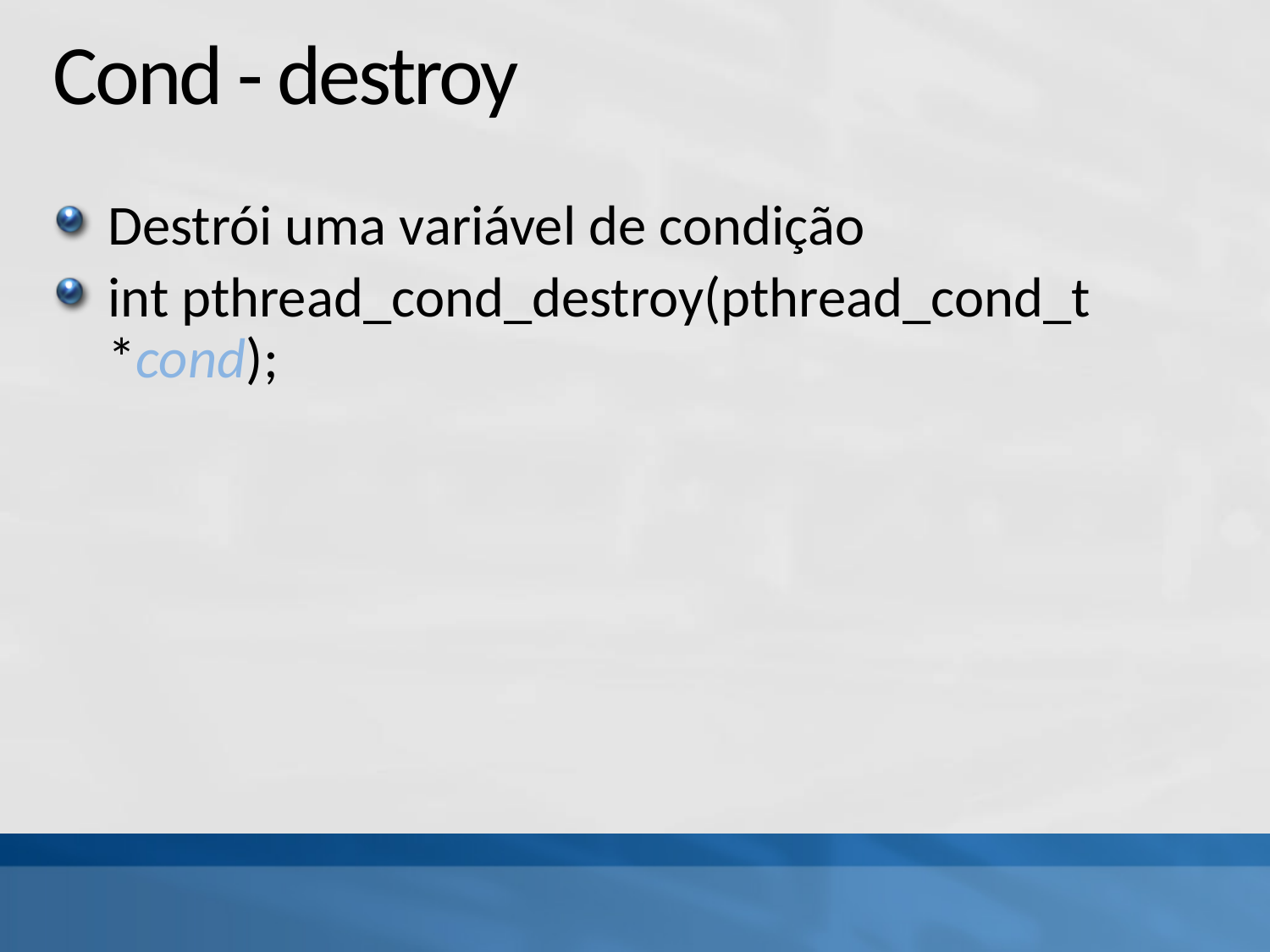

# Cond - destroy
Destrói uma variável de condição
int pthread_cond_destroy(pthread_cond_t *cond);